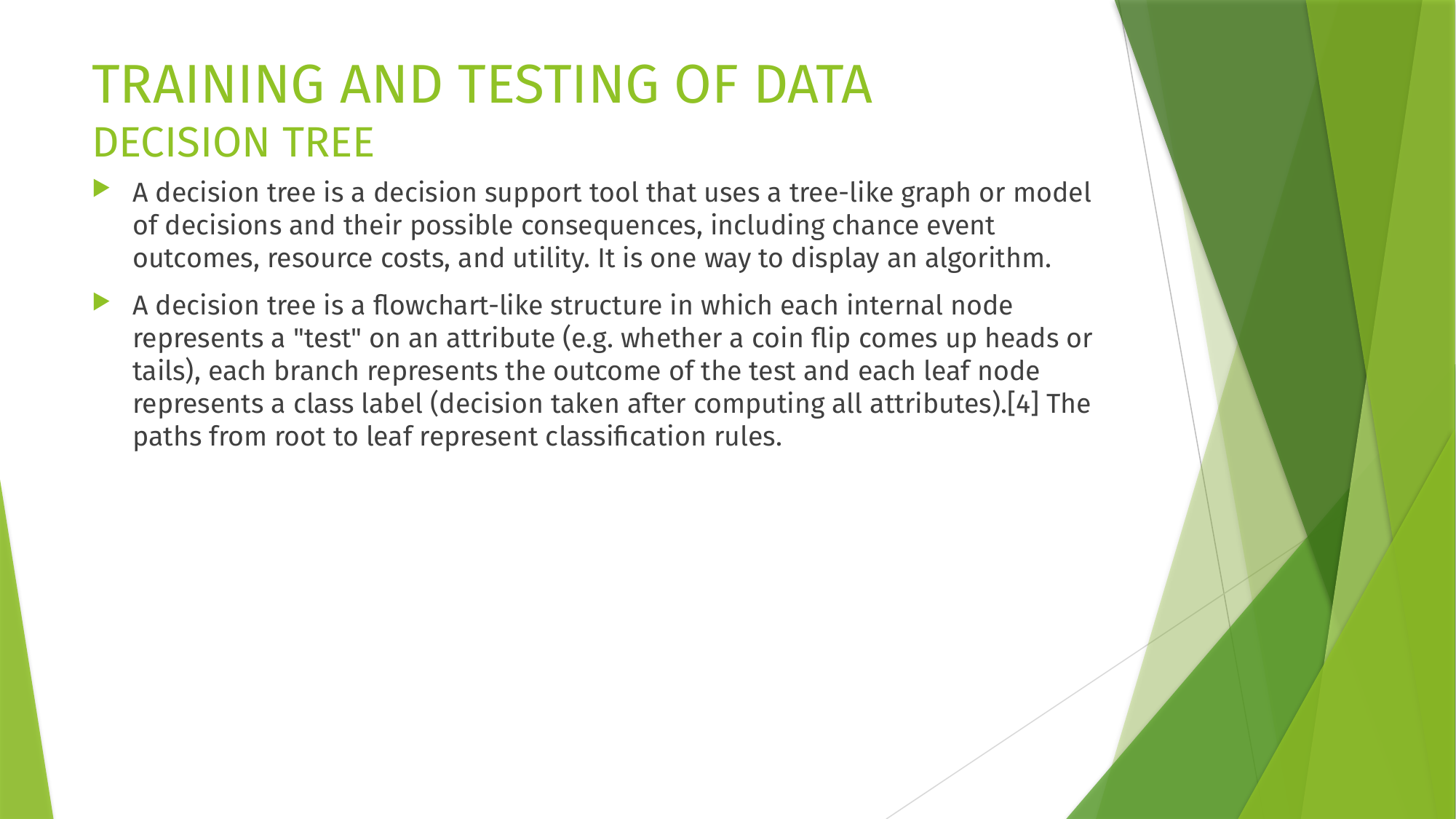

# TRAINING AND TESTING OF DATA DECISION TREE
A decision tree is a decision support tool that uses a tree-like graph or model of decisions and their possible consequences, including chance event outcomes, resource costs, and utility. It is one way to display an algorithm.
A decision tree is a flowchart-like structure in which each internal node represents a "test" on an attribute (e.g. whether a coin flip comes up heads or tails), each branch represents the outcome of the test and each leaf node represents a class label (decision taken after computing all attributes).[4] The paths from root to leaf represent classification rules.